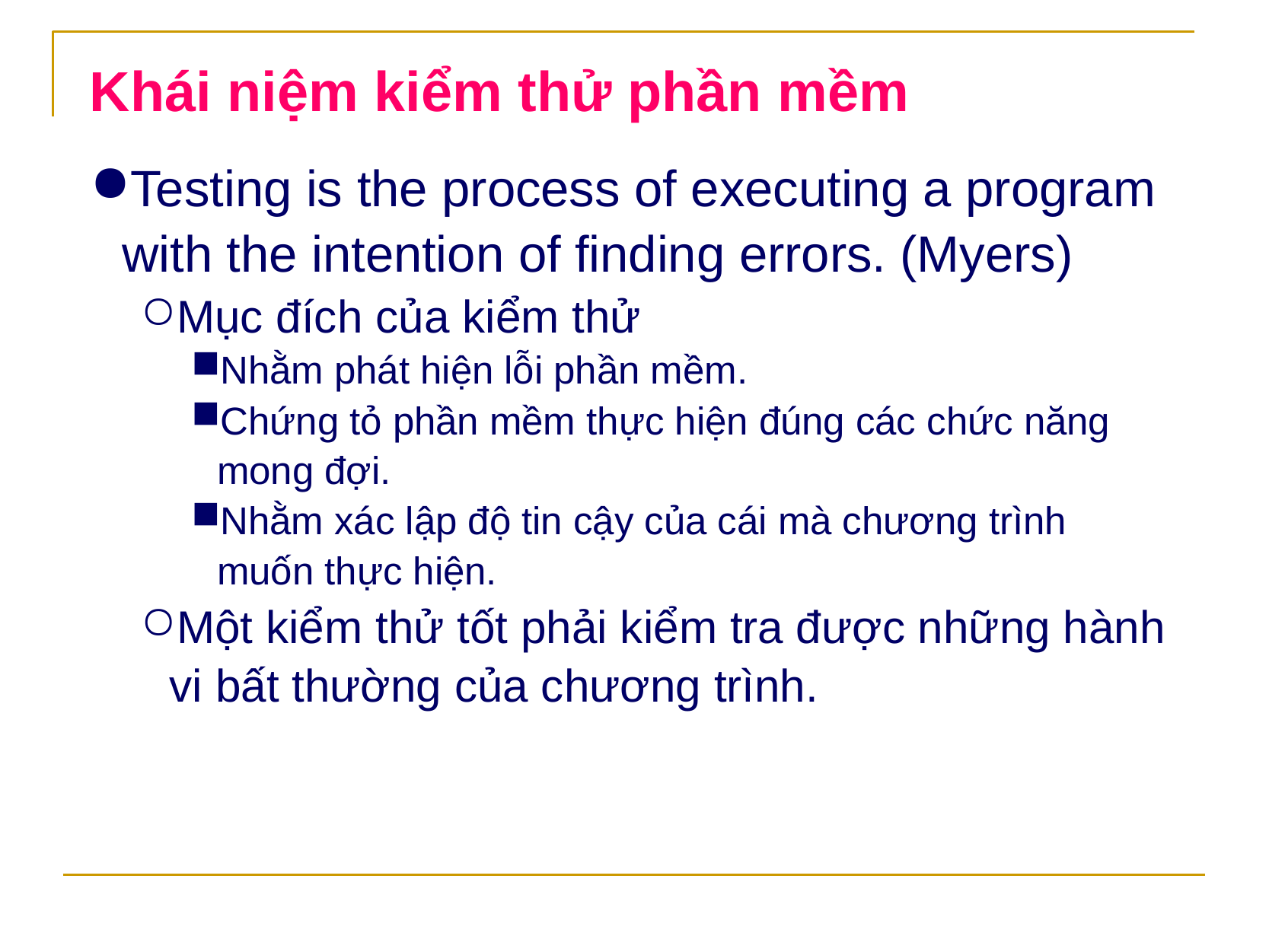

Khái niệm kiểm thử phần mềm
Testing is the process of executing a program with the intention of finding errors. (Myers)
Mục đích của kiểm thử
Nhằm phát hiện lỗi phần mềm.
Chứng tỏ phần mềm thực hiện đúng các chức năng mong đợi.
Nhằm xác lập độ tin cậy của cái mà chương trình muốn thực hiện.
Một kiểm thử tốt phải kiểm tra được những hành vi bất thường của chương trình.